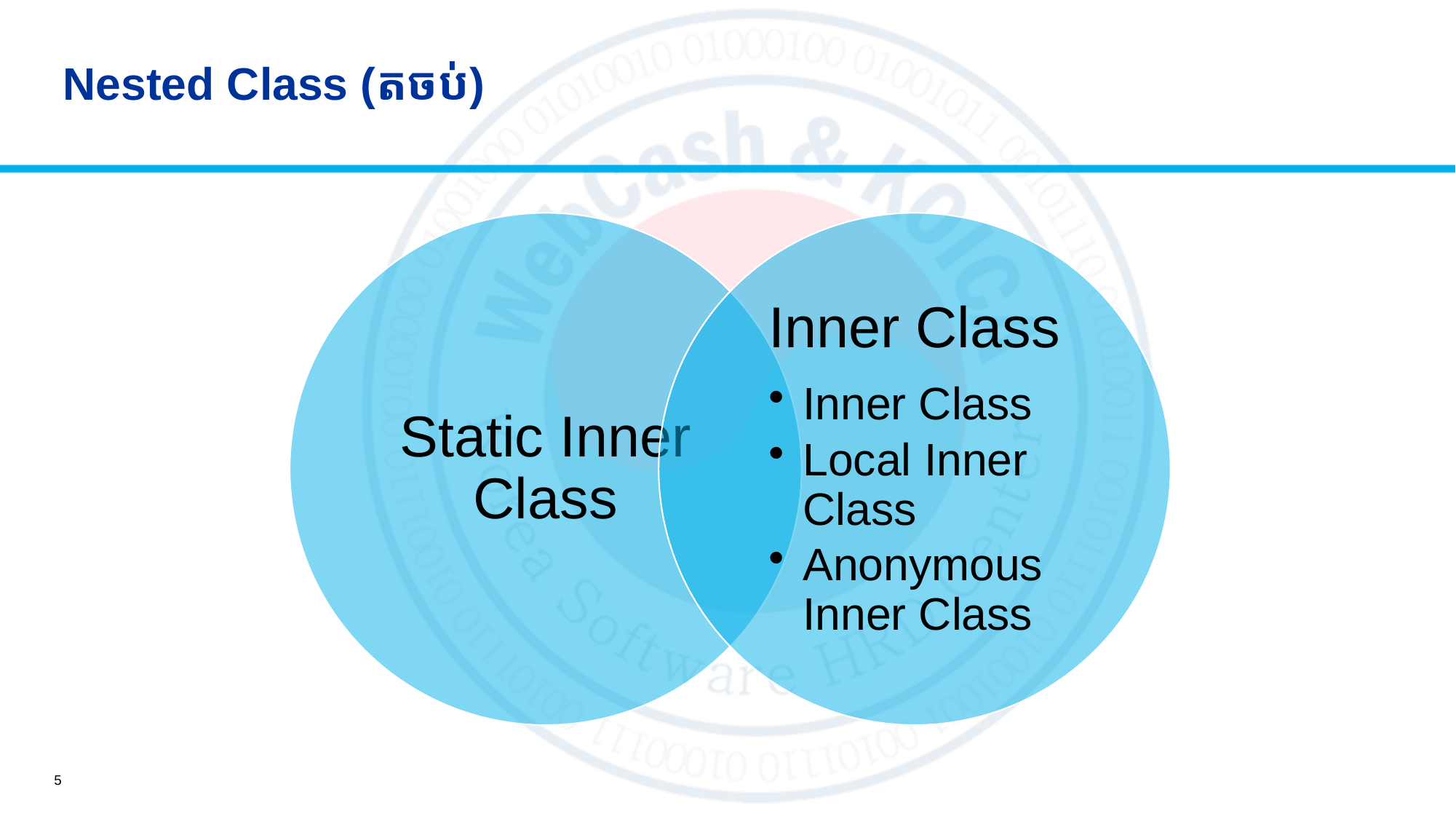

# Nested Class (តចប់)
Static Inner Class
Inner Class
Inner Class
Local Inner Class
Anonymous Inner Class
5